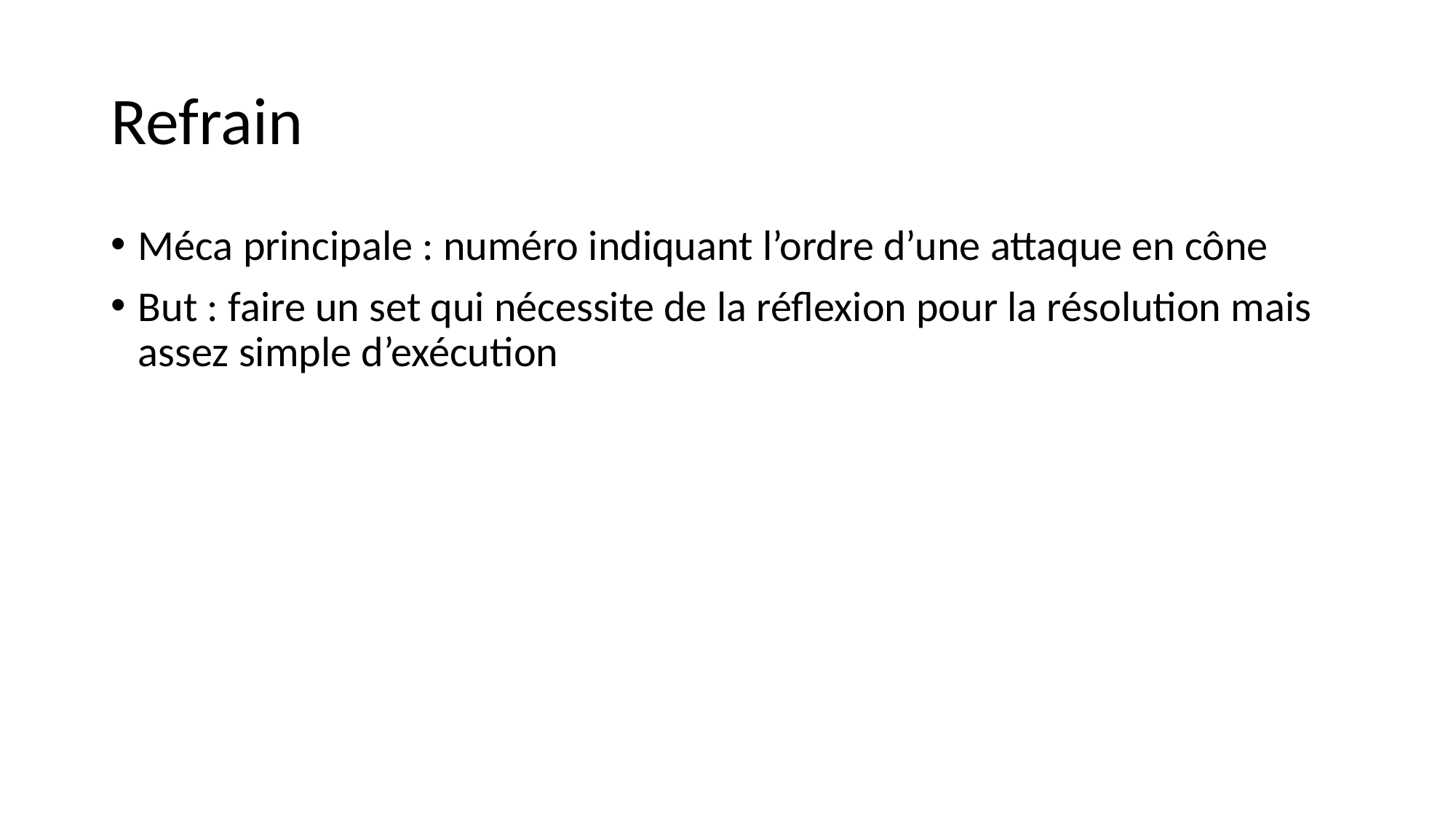

# Refrain
Méca principale : numéro indiquant l’ordre d’une attaque en cône
But : faire un set qui nécessite de la réflexion pour la résolution mais assez simple d’exécution